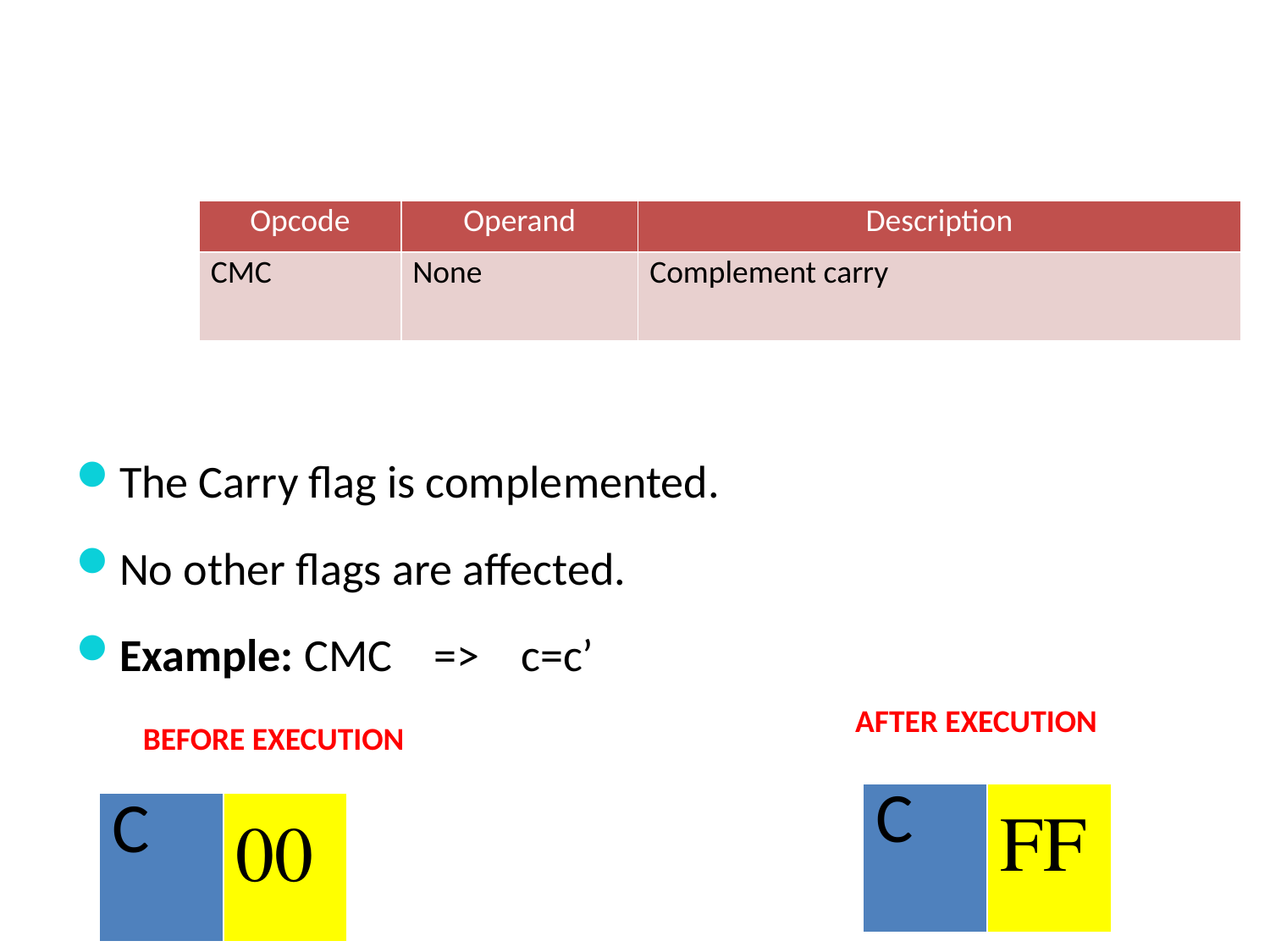

| Opcode | Operand | Description |
| --- | --- | --- |
| CMC | None | Complement carry |
The Carry flag is complemented.
No other flags are affected.
Example: CMC    =>    c=c’
AFTER EXECUTION
BEFORE EXECUTION
| C | FF |
| --- | --- |
| C | 00 |
| --- | --- |